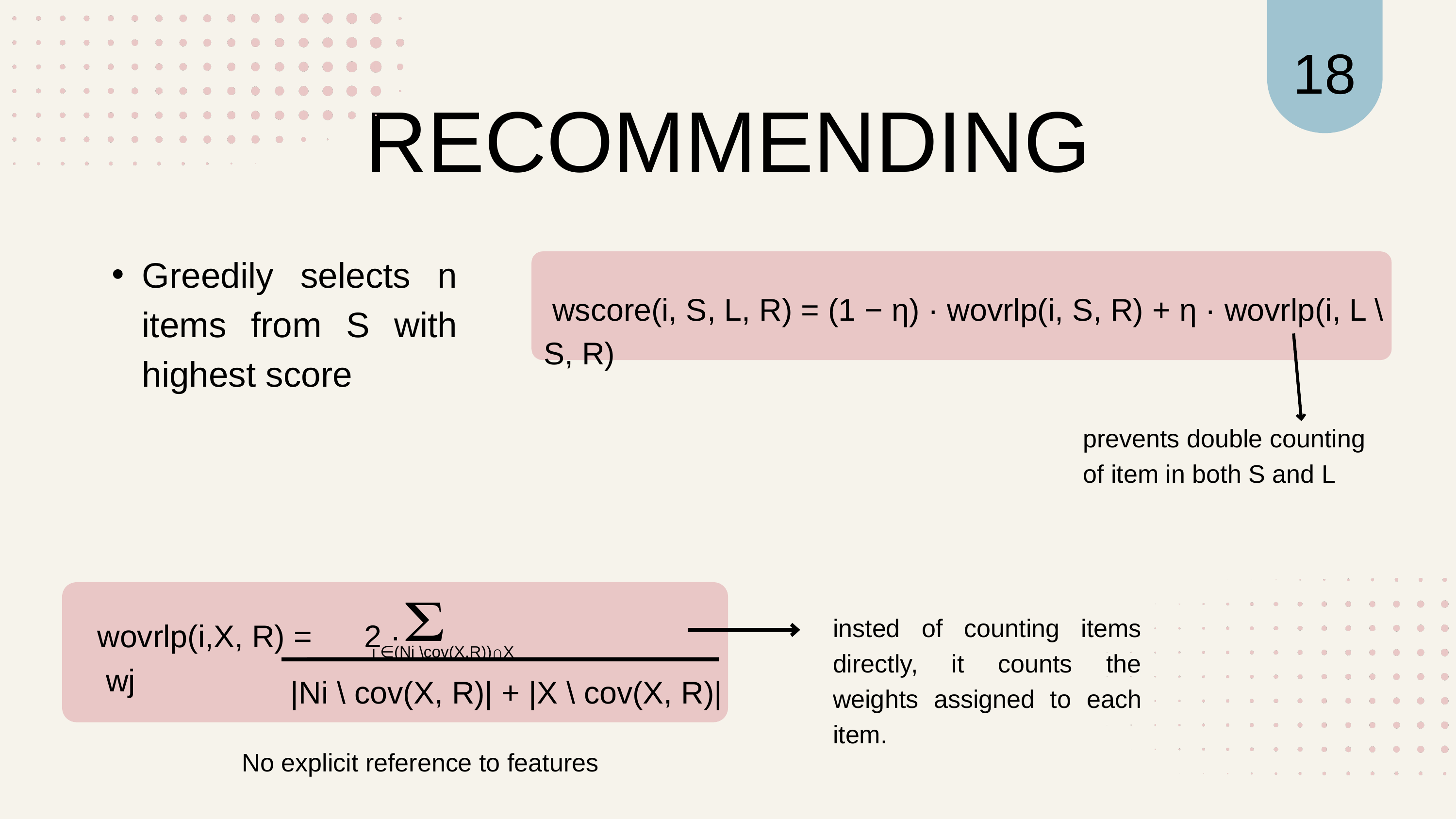

18

RECOMMENDING
Greedily selects n items from S with highest score

 wscore(i, S, L, R) = (1 − η) · wovrlp(i, S, R) + η · wovrlp(i, L \ S, R)

prevents double counting of item in both S and L

wovrlp(i,X, R) =      2 ·                                   wj

 j ∈(Ni \cov(X,R))∩X

|Ni \ cov(X, R)| + |X \ cov(X, R)|
insted of counting items directly, it counts the weights assigned to each item.
No explicit reference to features